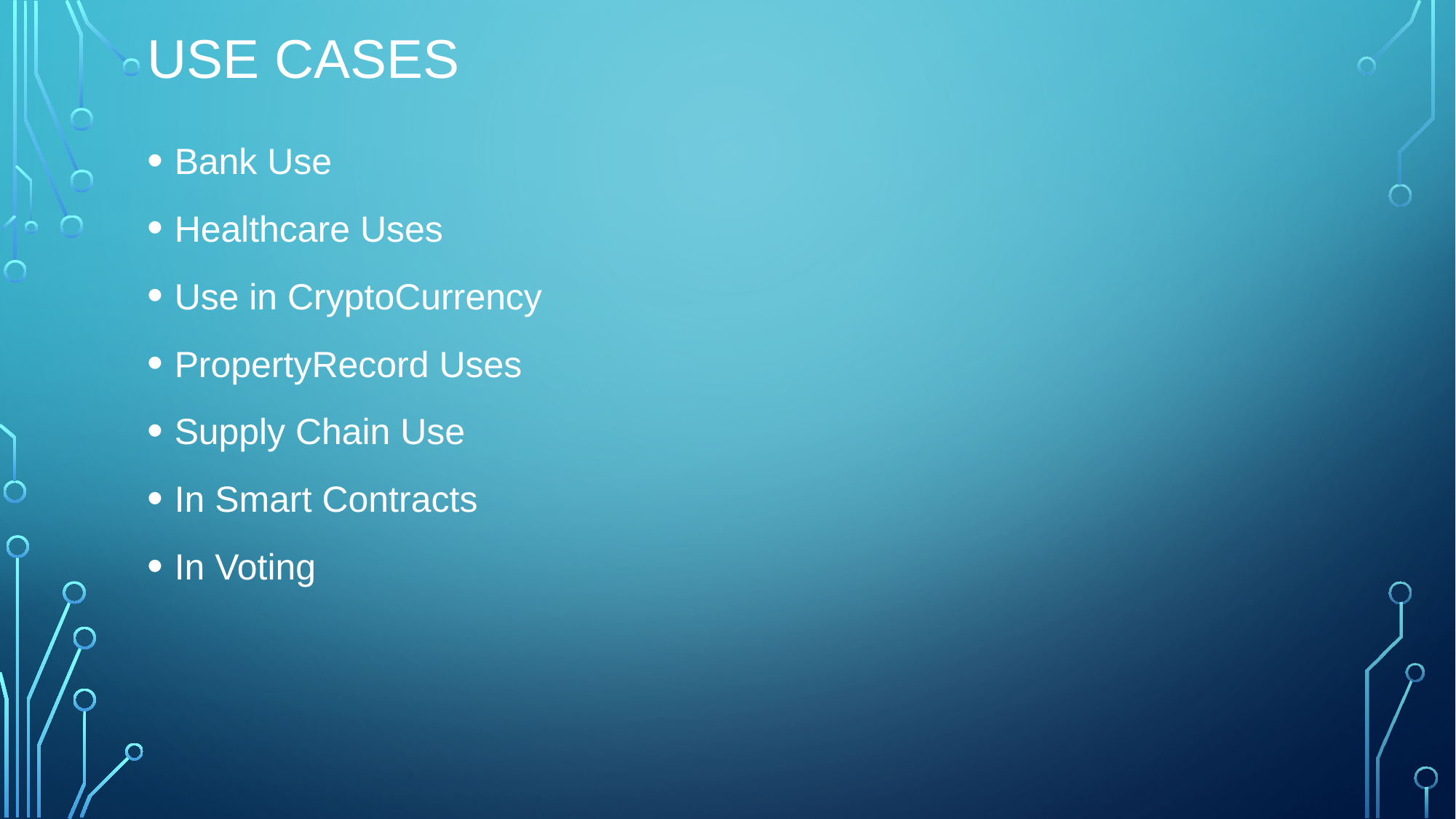

# USE cases
Bank Use
Healthcare Uses
Use in CryptoCurrency
PropertyRecord Uses
Supply Chain Use
In Smart Contracts
In Voting